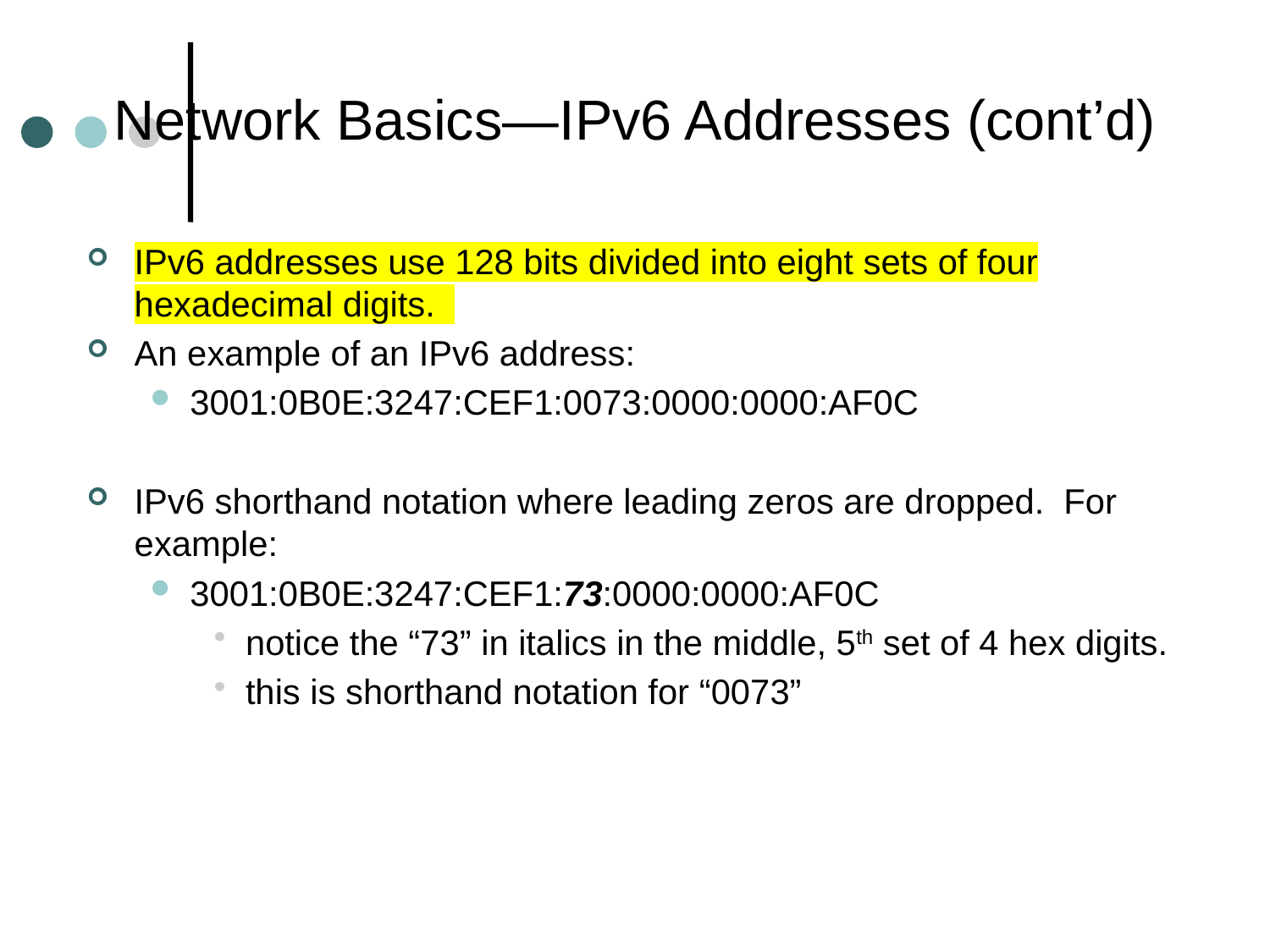

# Network Basics—IPv6 Addresses (cont’d)

IPv6 addresses use 128 bits divided into eight sets of four hexadecimal digits.
An example of an IPv6 address:
3001:0B0E:3247:CEF1:0073:0000:0000:AF0C

IPv6 shorthand notation where leading zeros are dropped.  For example:
3001:0B0E:3247:CEF1:73:0000:0000:AF0C
notice the “73” in italics in the middle, 5th set of 4 hex digits.
this is shorthand notation for “0073”